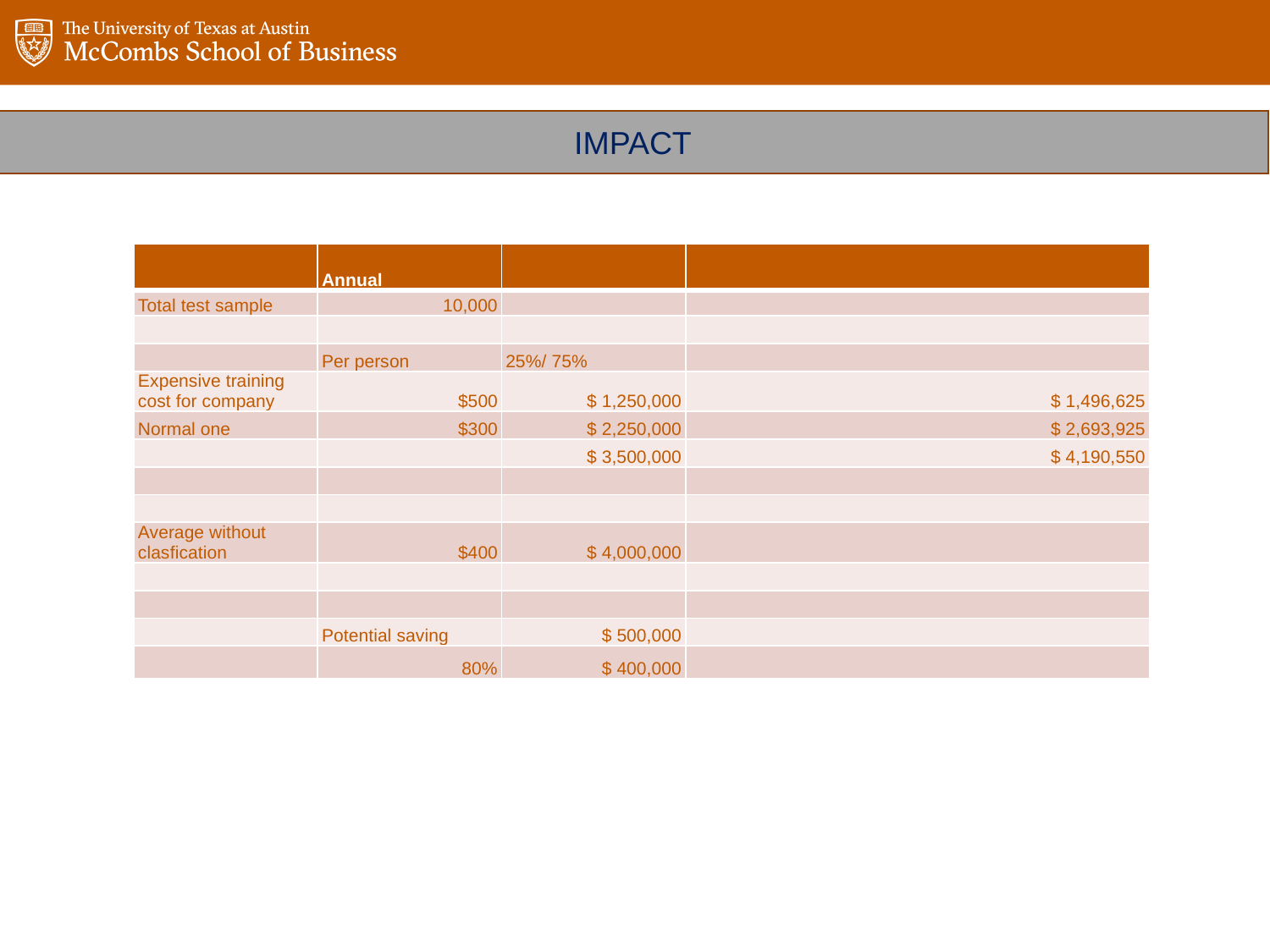

IMPACT
|  | Annual |  |  |
| --- | --- | --- | --- |
| Total test sample | 10,000 |  |  |
|  |  |  |  |
|  | Per person | 25%/ 75% |  |
| Expensive training cost for company | $500 | $ 1,250,000 | $ 1,496,625 |
| Normal one | $300 | $ 2,250,000 | $ 2,693,925 |
|  |  | $ 3,500,000 | $ 4,190,550 |
|  |  |  |  |
|  |  |  |  |
| Average without clasfication | $400 | $ 4,000,000 |  |
|  |  |  |  |
|  |  |  |  |
|  | Potential saving | $ 500,000 |  |
|  | 80% | $ 400,000 |  |